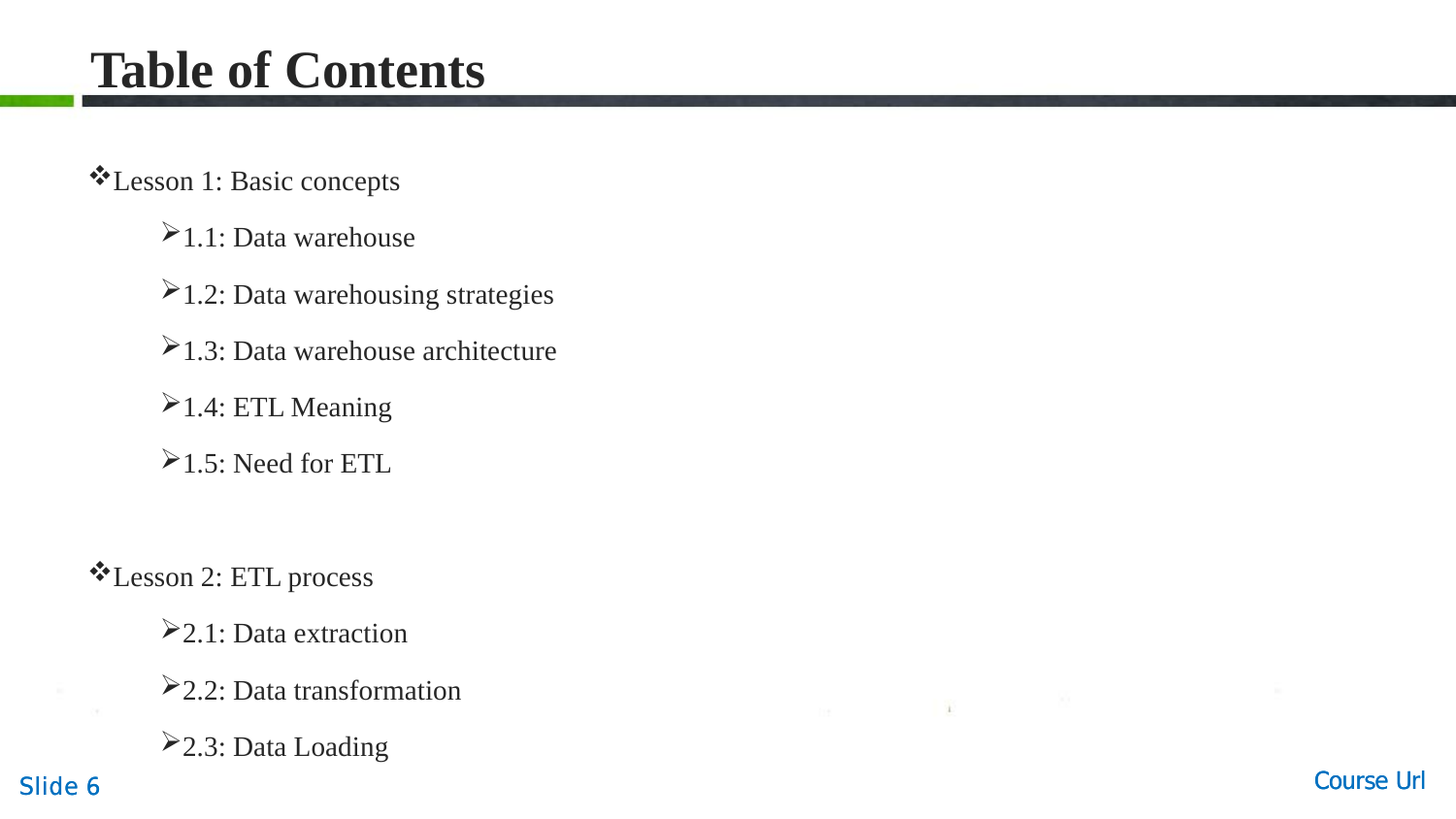

# Table of Contents

Lesson 1: Basic concepts
1.1: Data warehouse
1.2: Data warehousing strategies
1.3: Data warehouse architecture
1.4: ETL Meaning
1.5: Need for ETL

Lesson 2: ETL process
2.1: Data extraction
2.2: Data transformation
2.3: Data Loading